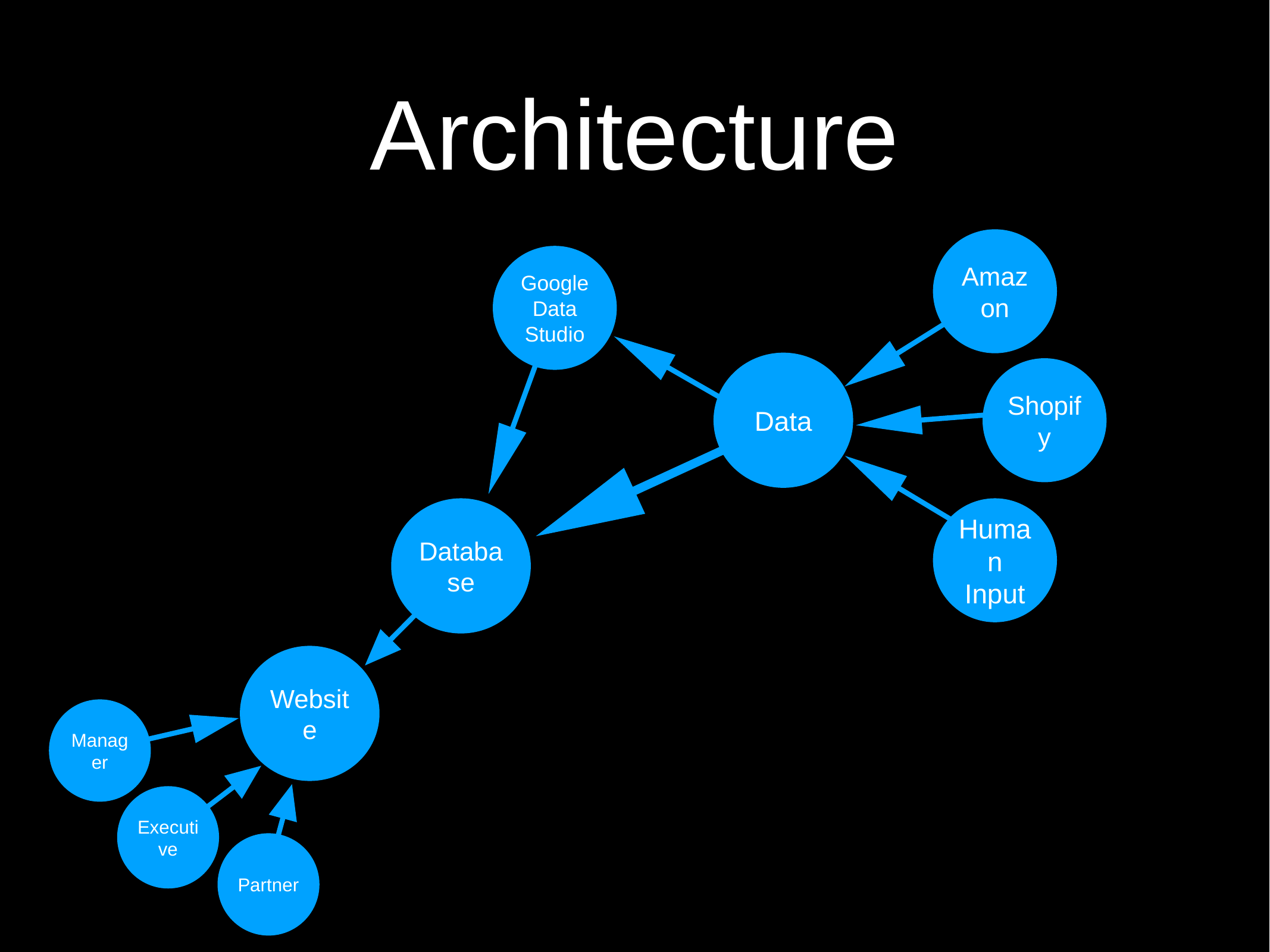

# Architecture
Amazon
Google Data Studio

Data
Shopify

Database
Human Input

Website
Manager

Executive

Partner